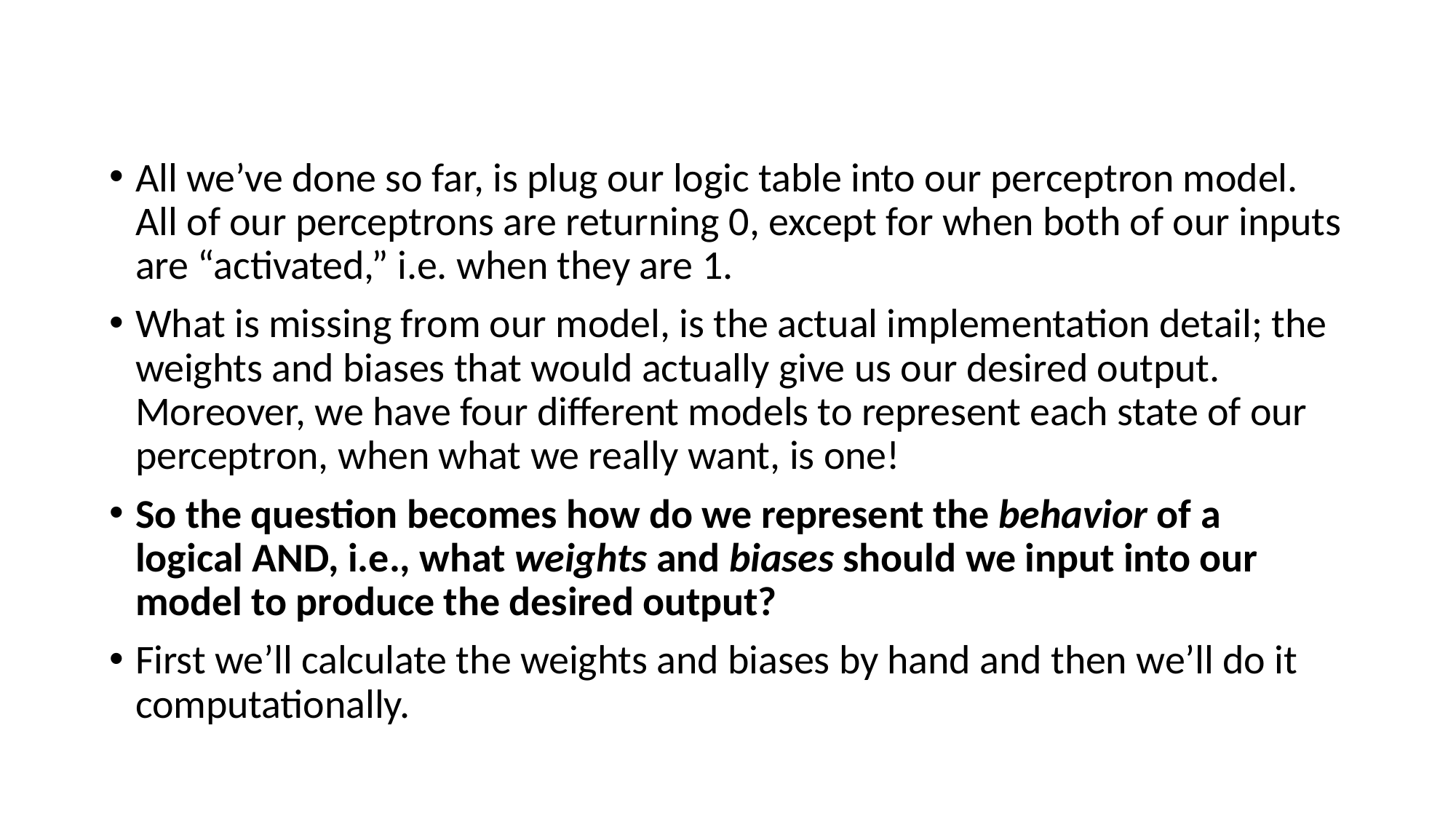

All we’ve done so far, is plug our logic table into our perceptron model. All of our perceptrons are returning 0, except for when both of our inputs are “activated,” i.e. when they are 1.
What is missing from our model, is the actual implementation detail; the weights and biases that would actually give us our desired output. Moreover, we have four different models to represent each state of our perceptron, when what we really want, is one!
So the question becomes how do we represent the behavior of a logical AND, i.e., what weights and biases should we input into our model to produce the desired output?
First we’ll calculate the weights and biases by hand and then we’ll do it computationally.